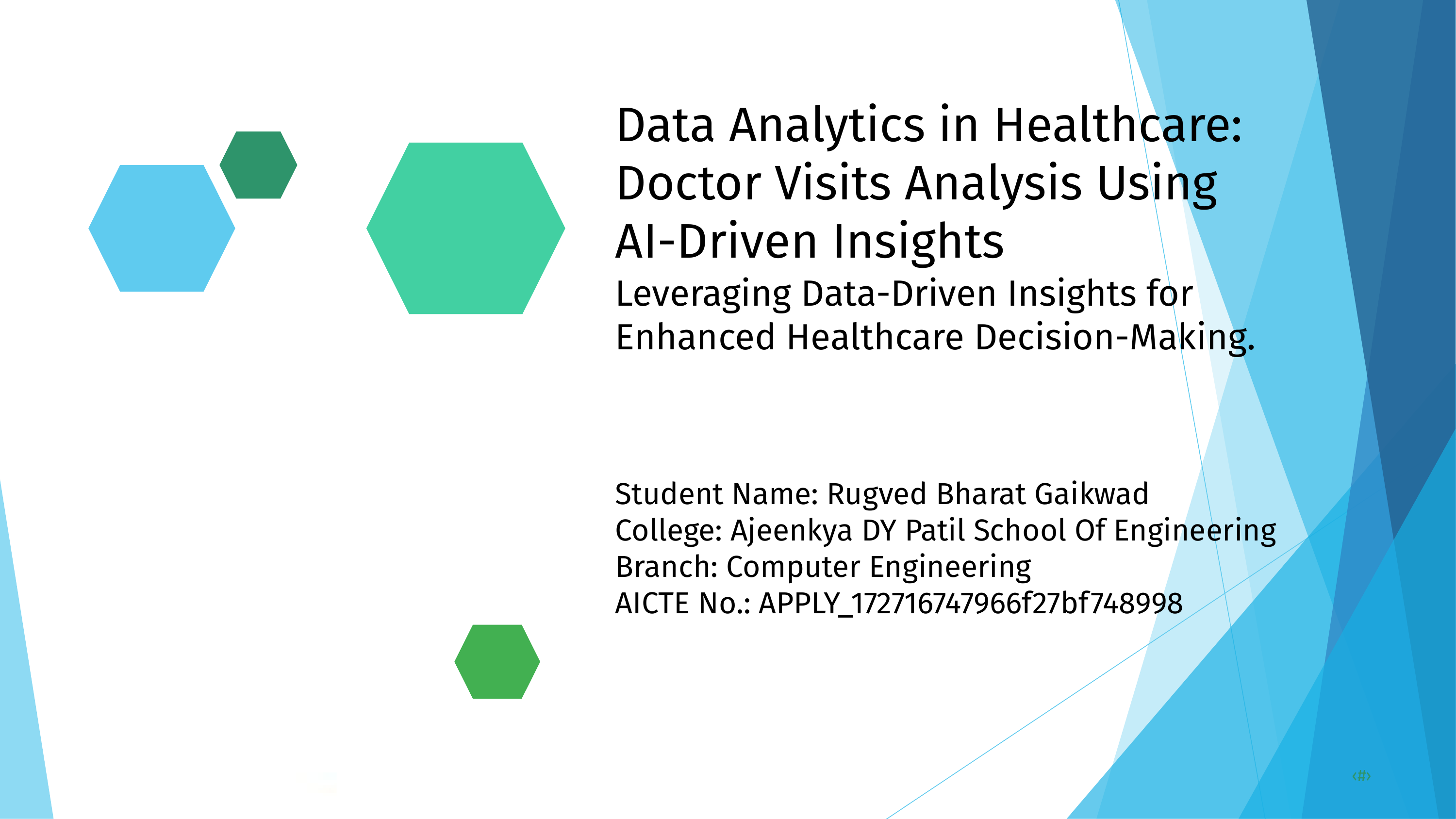

Data Analytics in Healthcare: Doctor Visits Analysis Using AI-Driven Insights

Leveraging Data-Driven Insights for Enhanced Healthcare Decision-Making.

Student Name: Rugved Bharat Gaikwad
College: Ajeenkya DY Patil School Of Engineering
Branch: Computer Engineering
AICTE No.: APPLY_172716747966f27bf748998

‹#›